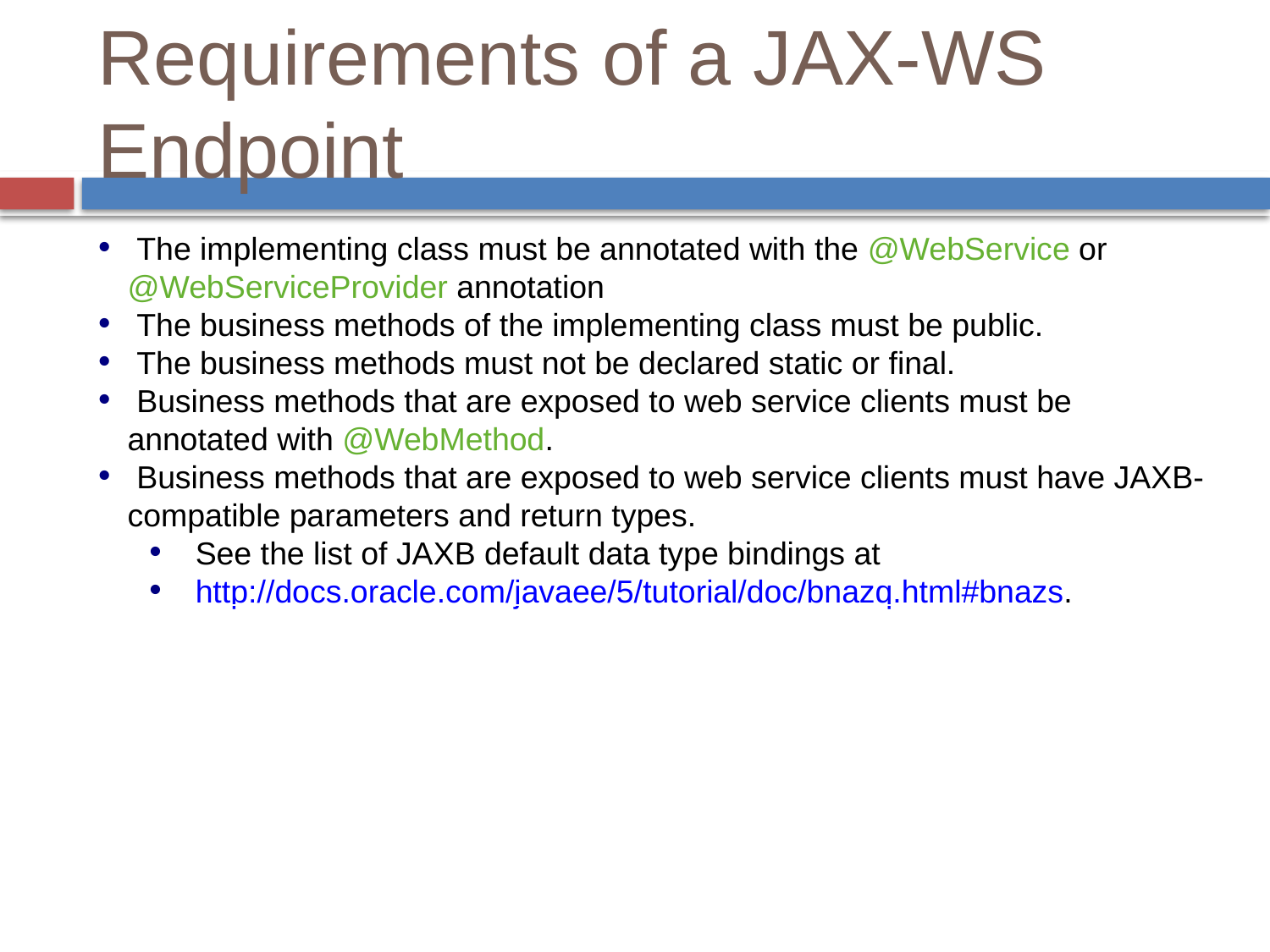

Requirements of a JAX-WS Endpoint
 The implementing class must be annotated with the @WebService or @WebServiceProvider annotation
 The business methods of the implementing class must be public.
 The business methods must not be declared static or final.
 Business methods that are exposed to web service clients must be annotated with @WebMethod.
 Business methods that are exposed to web service clients must have JAXB-compatible parameters and return types.
 See the list of JAXB default data type bindings at
 http://docs.oracle.com/javaee/5/tutorial/doc/bnazq.html#bnazs.